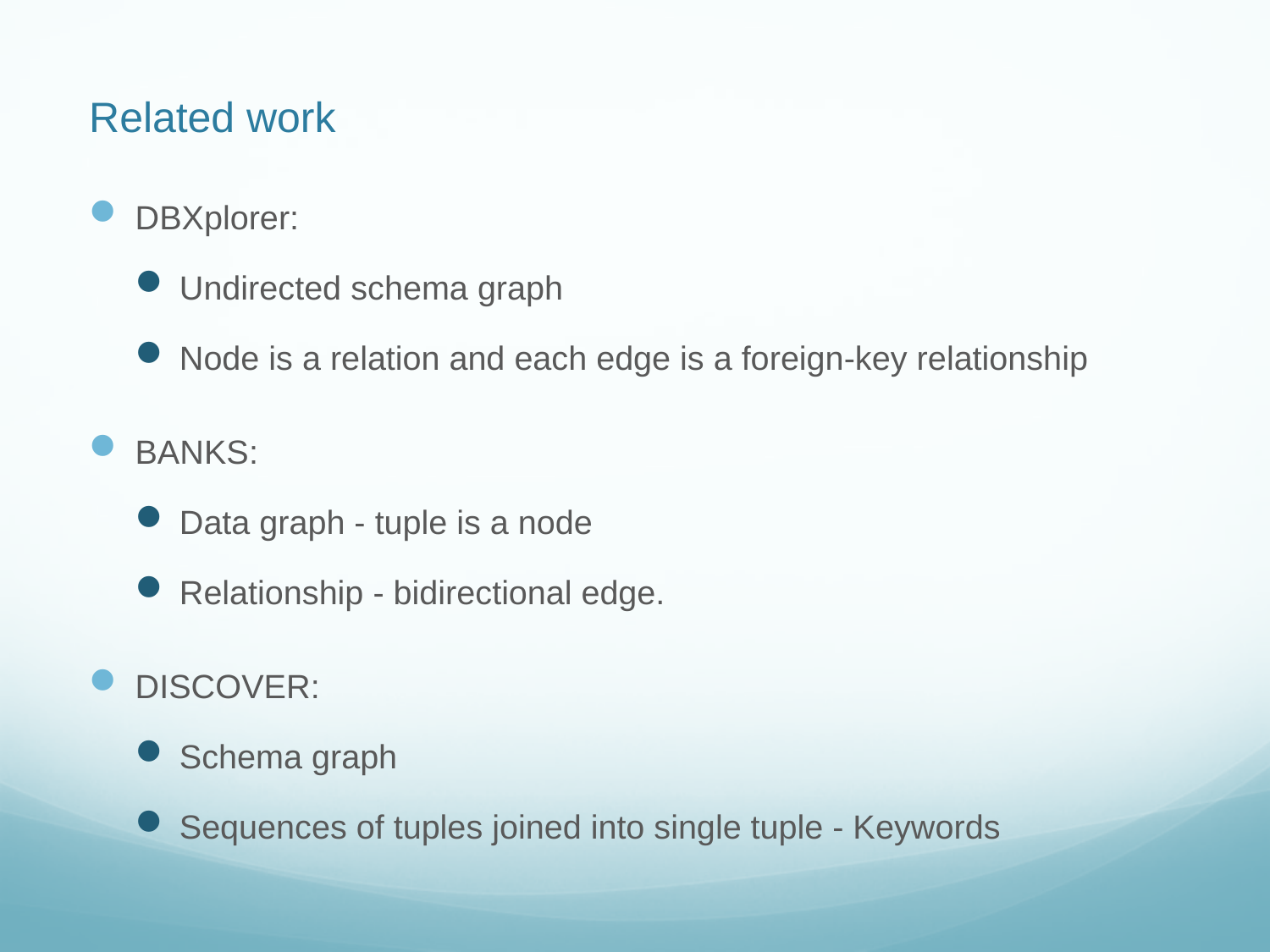

# Related work
DBXplorer:
Undirected schema graph
Node is a relation and each edge is a foreign-key relationship
BANKS:
Data graph - tuple is a node
Relationship - bidirectional edge.
DISCOVER:
Schema graph
Sequences of tuples joined into single tuple - Keywords